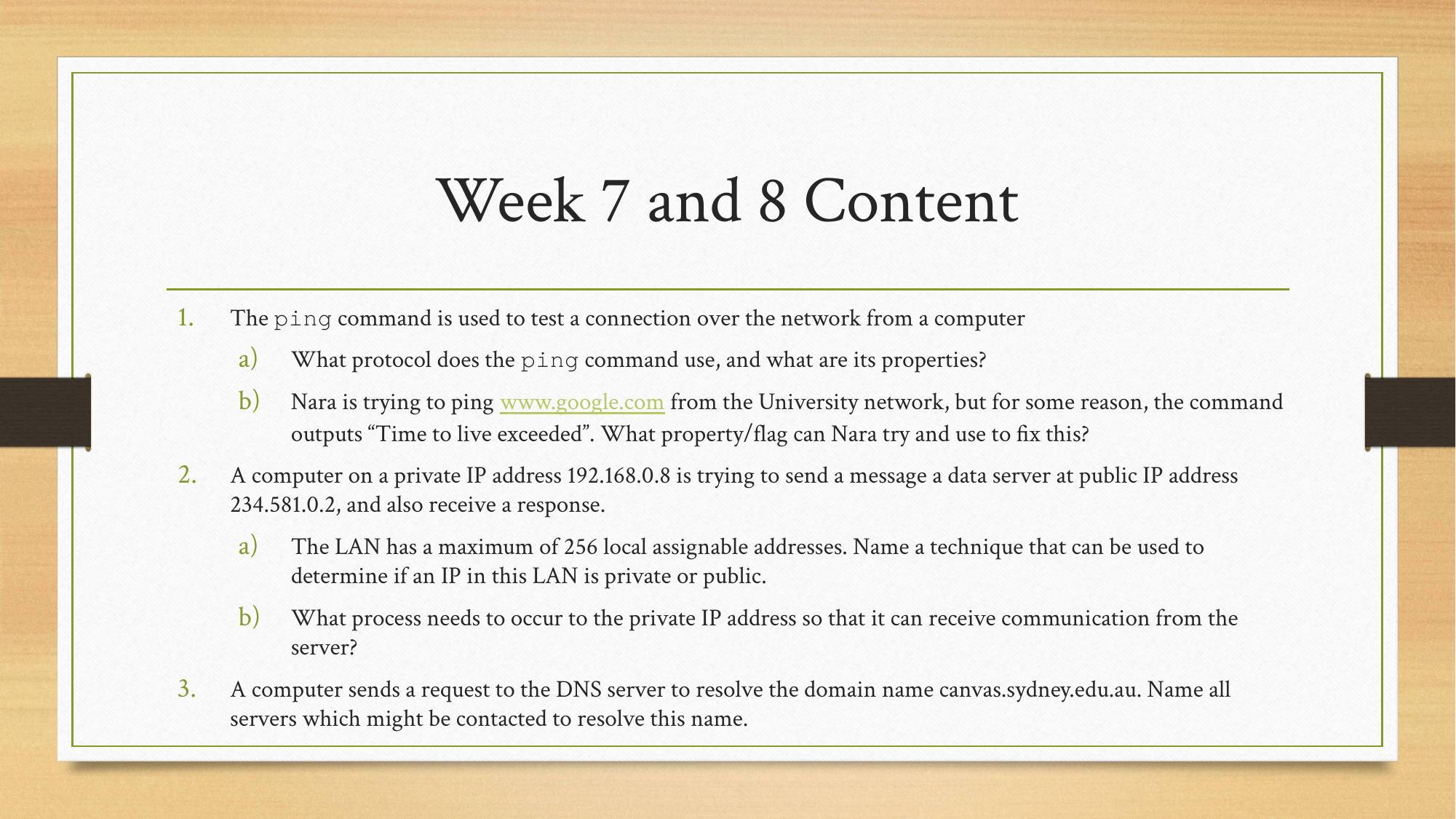

# Week 7 and 8 Content
The ping command is used to test a connection over the network from a computer
What protocol does the ping command use, and what are its properties?
Nara is trying to ping www.google.com from the University network, but for some reason, the command outputs “Time to live exceeded”. What property/flag can Nara try and use to fix this?
A computer on a private IP address 192.168.0.8 is trying to send a message a data server at public IP address 234.581.0.2, and also receive a response.
The LAN has a maximum of 256 local assignable addresses. Name a technique that can be used to determine if an IP in this LAN is private or public.
What process needs to occur to the private IP address so that it can receive communication from the server?
A computer sends a request to the DNS server to resolve the domain name canvas.sydney.edu.au. Name all servers which might be contacted to resolve this name.